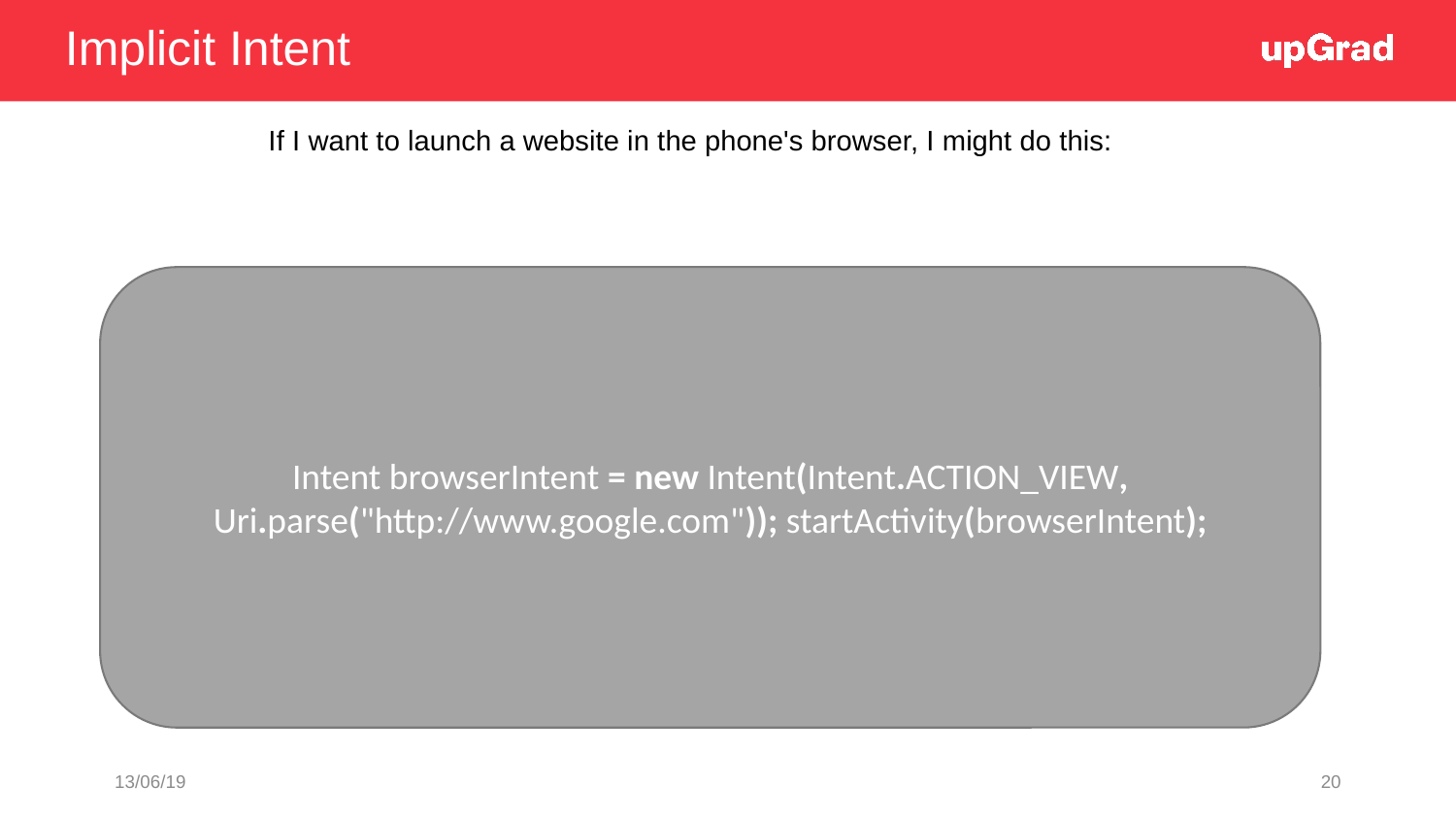

# Implicit Intent
If I want to launch a website in the phone's browser, I might do this:

Intent browserIntent = new Intent(Intent.ACTION_VIEW, Uri.parse("http://www.google.com")); startActivity(browserIntent);
13/06/19
20